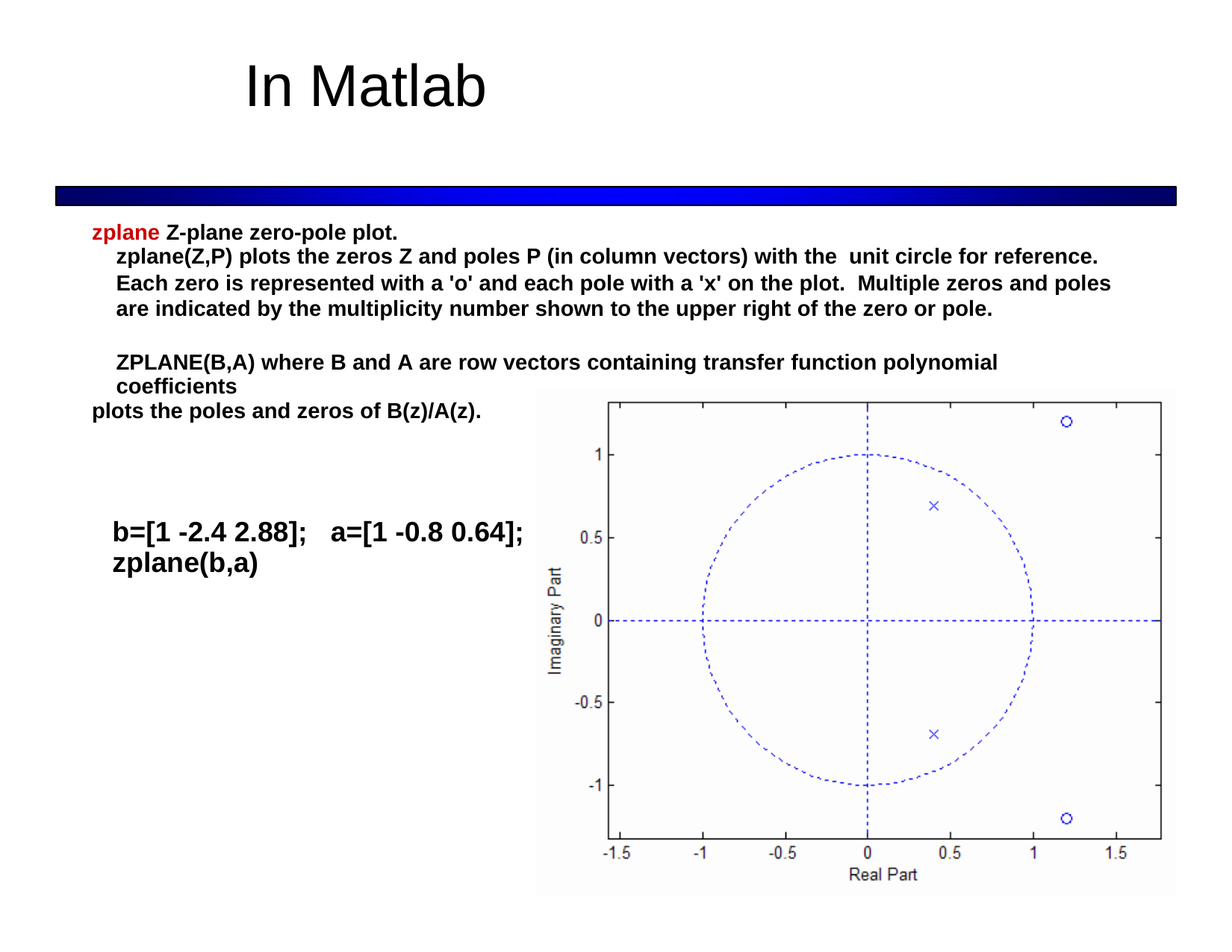

In Matlab

zplane Z-plane zero-pole plot.
zplane(Z,P) plots the zeros Z and poles P (in column vectors) with the unit circle for reference.
Each zero is represented with a 'o' and each pole with a 'x' on the plot. Multiple zeros and poles are indicated by the multiplicity number shown to the upper right of the zero or pole.
ZPLANE(B,A) where B and A are row vectors containing transfer function polynomial coefficients
plots the poles and zeros of B(z)/A(z).

b=[1 -2.4 2.88];
zplane(b,a)
a=[1 -0.8 0.64];